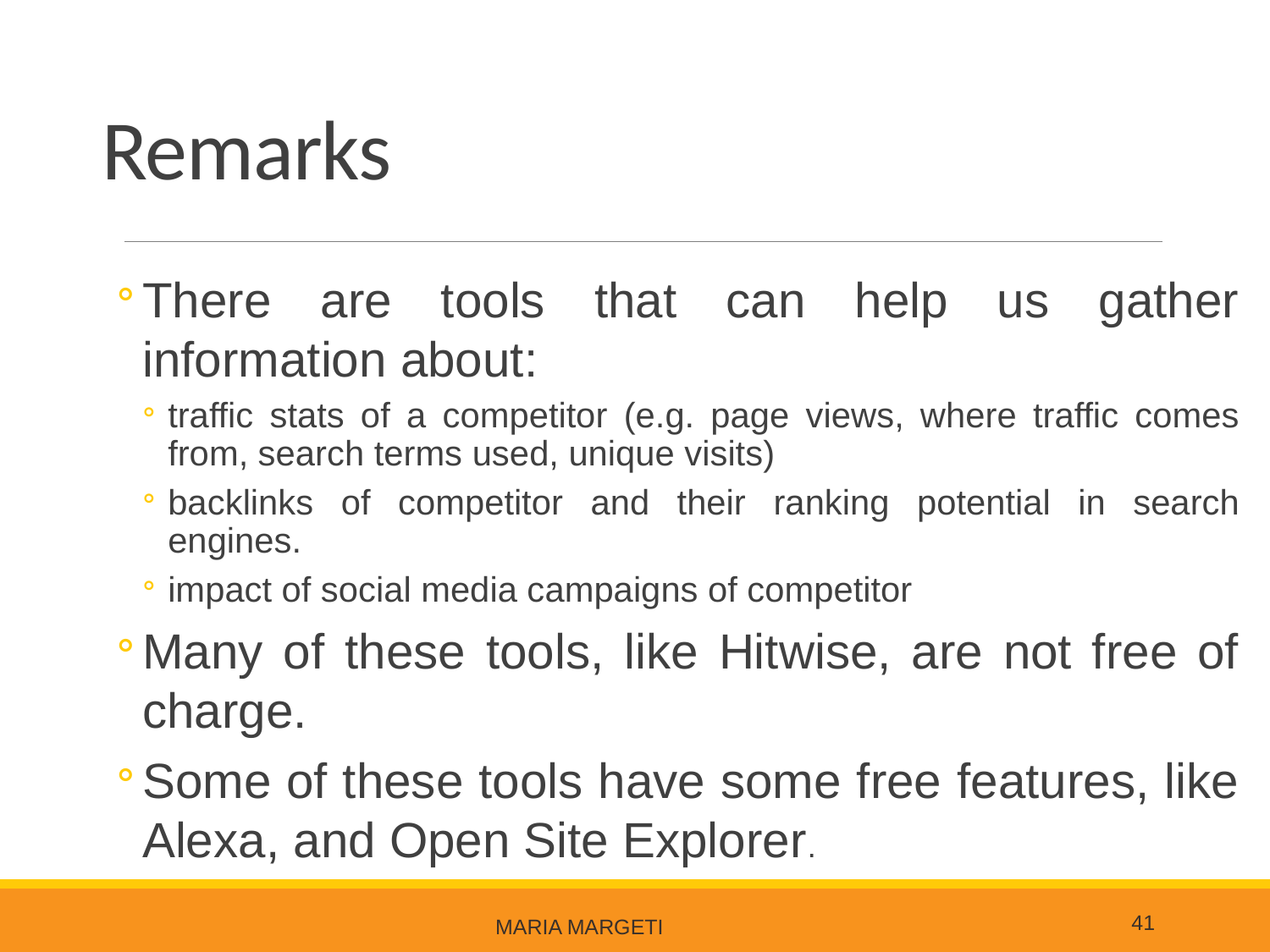

# Remarks
There are tools that can help us gather information about:
traffic stats of a competitor (e.g. page views, where traffic comes from, search terms used, unique visits)
backlinks of competitor and their ranking potential in search engines.
impact of social media campaigns of competitor
Many of these tools, like Hitwise, are not free of charge.
Some of these tools have some free features, like Alexa, and Open Site Explorer.
41
Maria Margeti